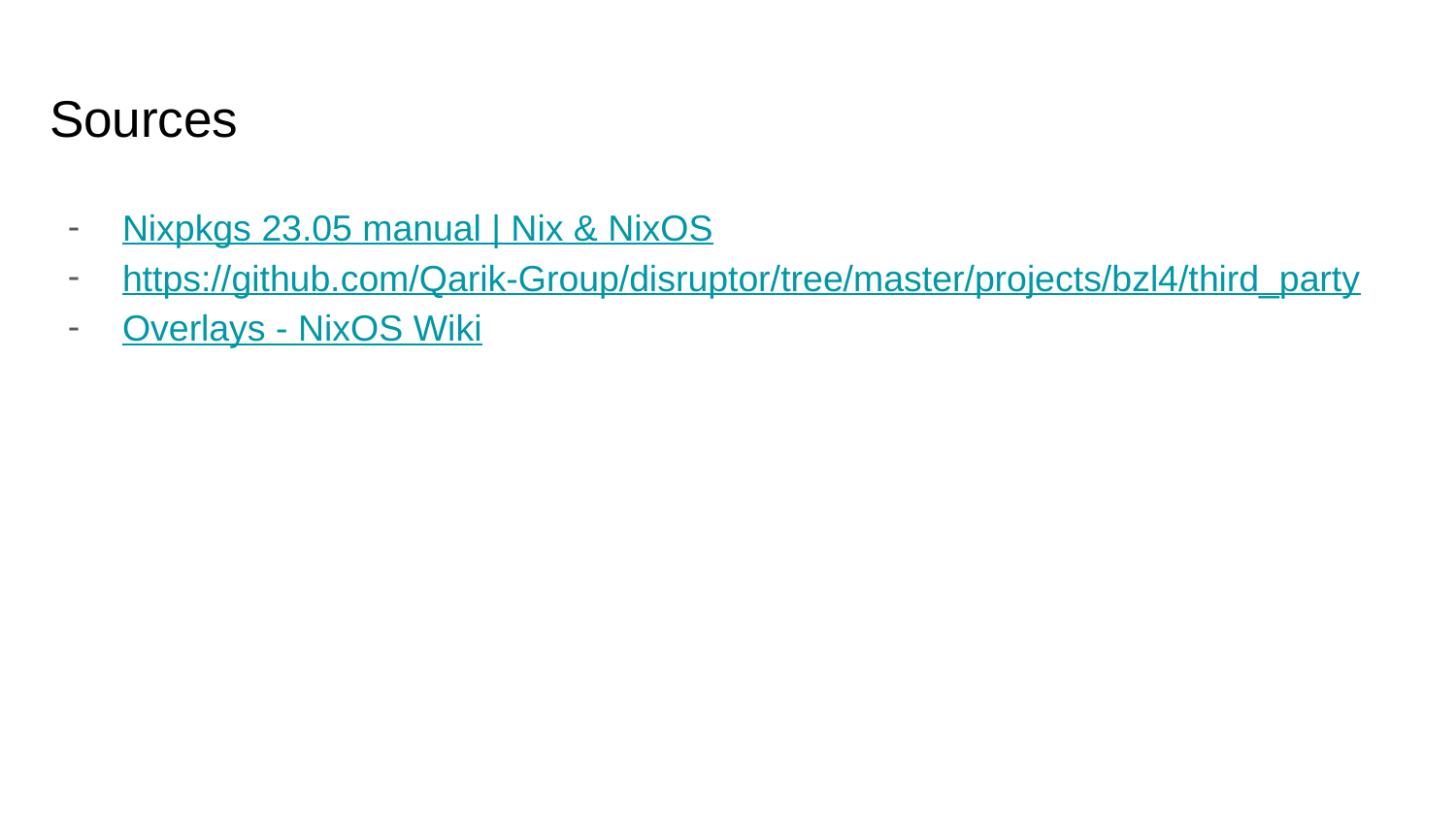

# Sources
Nixpkgs 23.05 manual | Nix & NixOS
https://github.com/Qarik-Group/disruptor/tree/master/projects/bzl4/third_party
Overlays - NixOS Wiki